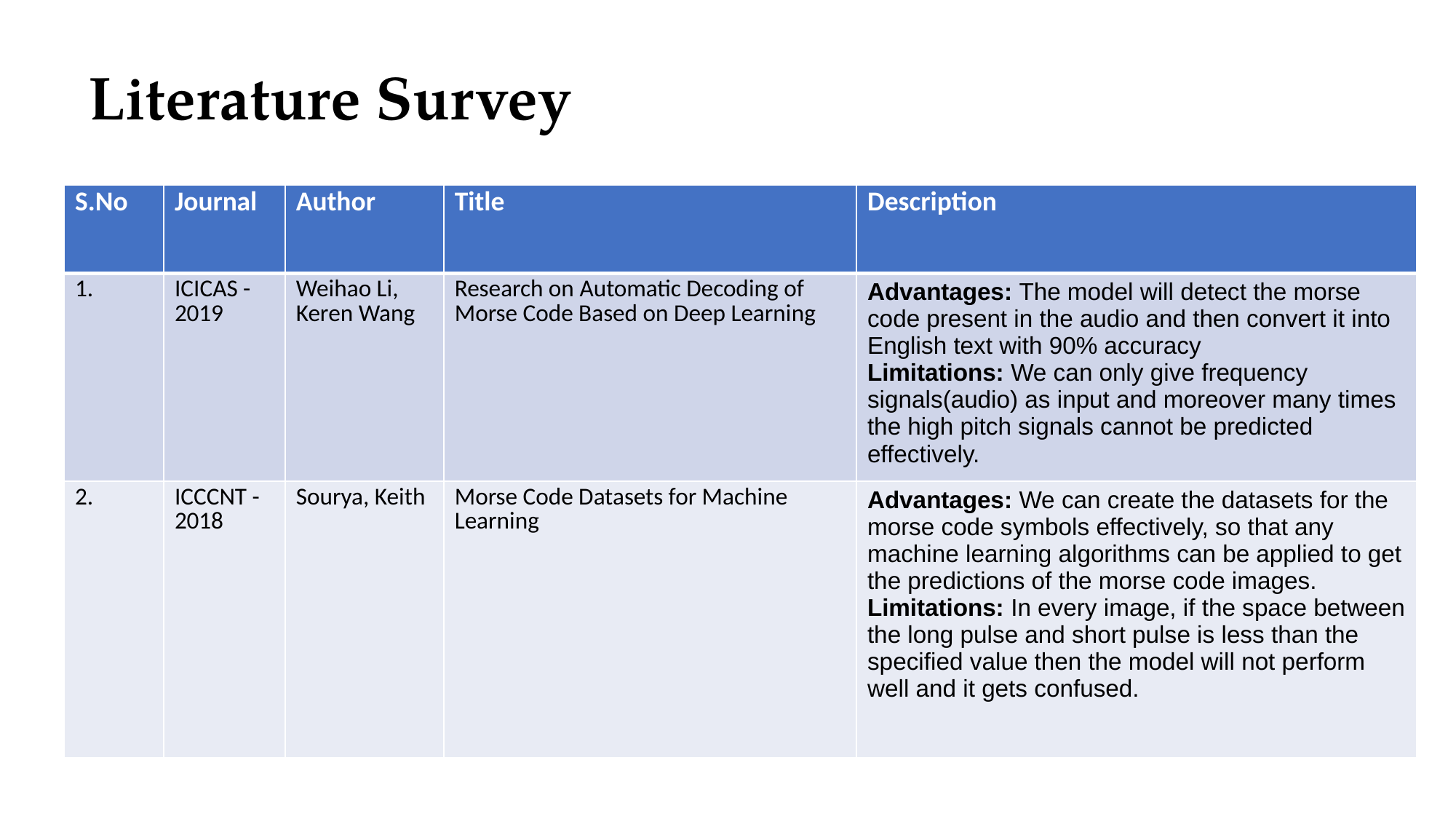

# LitLiterature Surveyeratururve
| S.No | Journal | Author | Title | Description |
| --- | --- | --- | --- | --- |
| 1. | ICICAS - 2019 | Weihao Li, Keren Wang | Research on Automatic Decoding of Morse Code Based on Deep Learning | Advantages: The model will detect the morse code present in the audio and then convert it into English text with 90% accuracy Limitations: We can only give frequency signals(audio) as input and moreover many times the high pitch signals cannot be predicted effectively. |
| 2. | ICCCNT - 2018 | Sourya, Keith | Morse Code Datasets for Machine Learning | Advantages: We can create the datasets for the morse code symbols effectively, so that any machine learning algorithms can be applied to get the predictions of the morse code images. Limitations: In every image, if the space between the long pulse and short pulse is less than the specified value then the model will not perform well and it gets confused. |